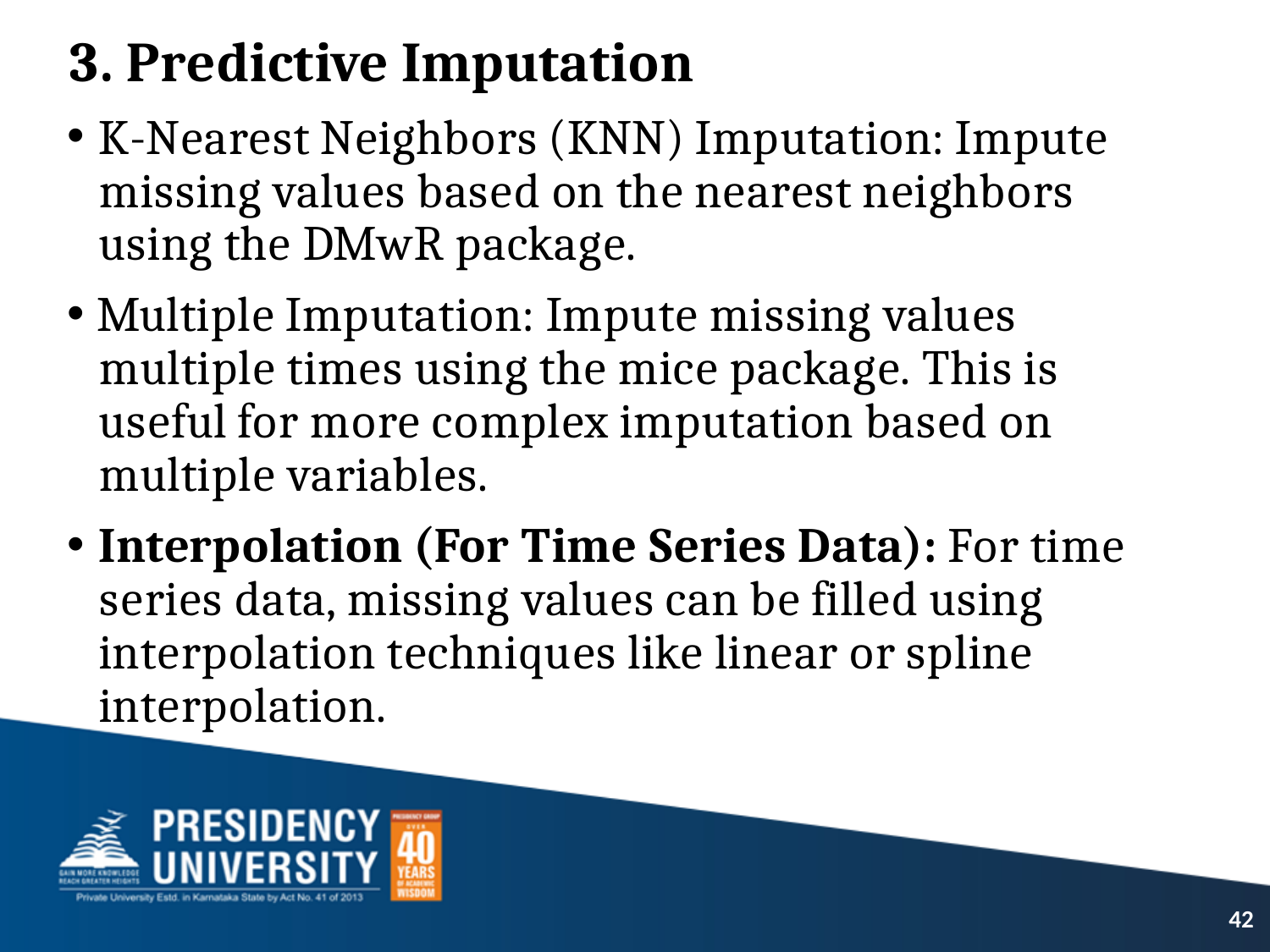

3. Predictive Imputation
K-Nearest Neighbors (KNN) Imputation: Impute missing values based on the nearest neighbors using the DMwR package.
Multiple Imputation: Impute missing values multiple times using the mice package. This is useful for more complex imputation based on multiple variables.
Interpolation (For Time Series Data): For time series data, missing values can be filled using interpolation techniques like linear or spline interpolation.

42